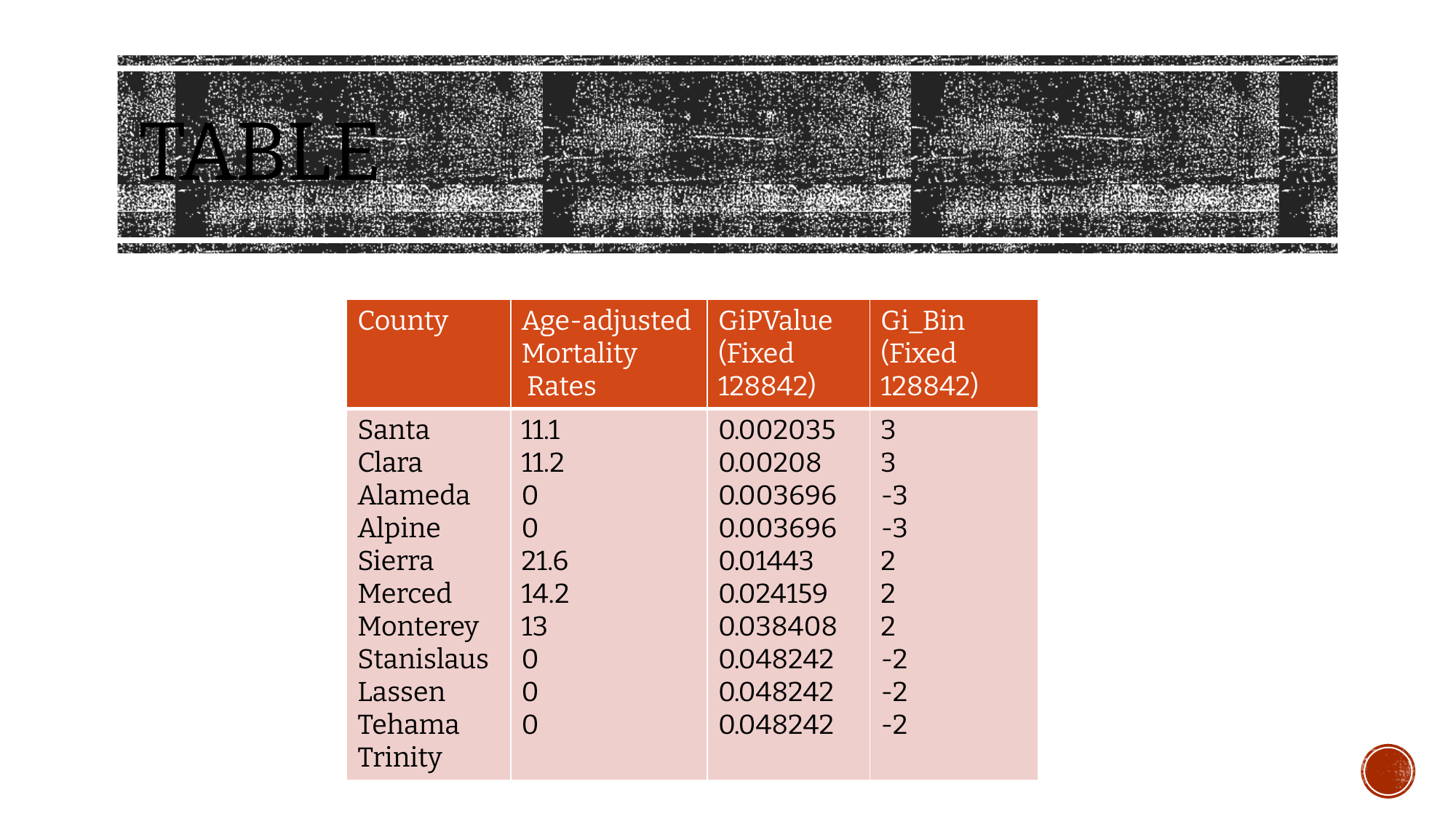

# Table

| County | Age-adjusted Mortality Rates | GiPValue (Fixed 128842) | Gi\_Bin (Fixed 128842) |
| --- | --- | --- | --- |
| Santa Clara Alameda Alpine Sierra Merced Monterey Stanislaus Lassen Tehama Trinity | 11.1 11.2 0 0 21.6 14.2 13 0 0 0 | 0.002035 0.00208 0.003696 0.003696 0.01443 0.024159 0.038408 0.048242 0.048242 0.048242 | 3 3 -3 -3 2 2 2 -2 -2 -2 |